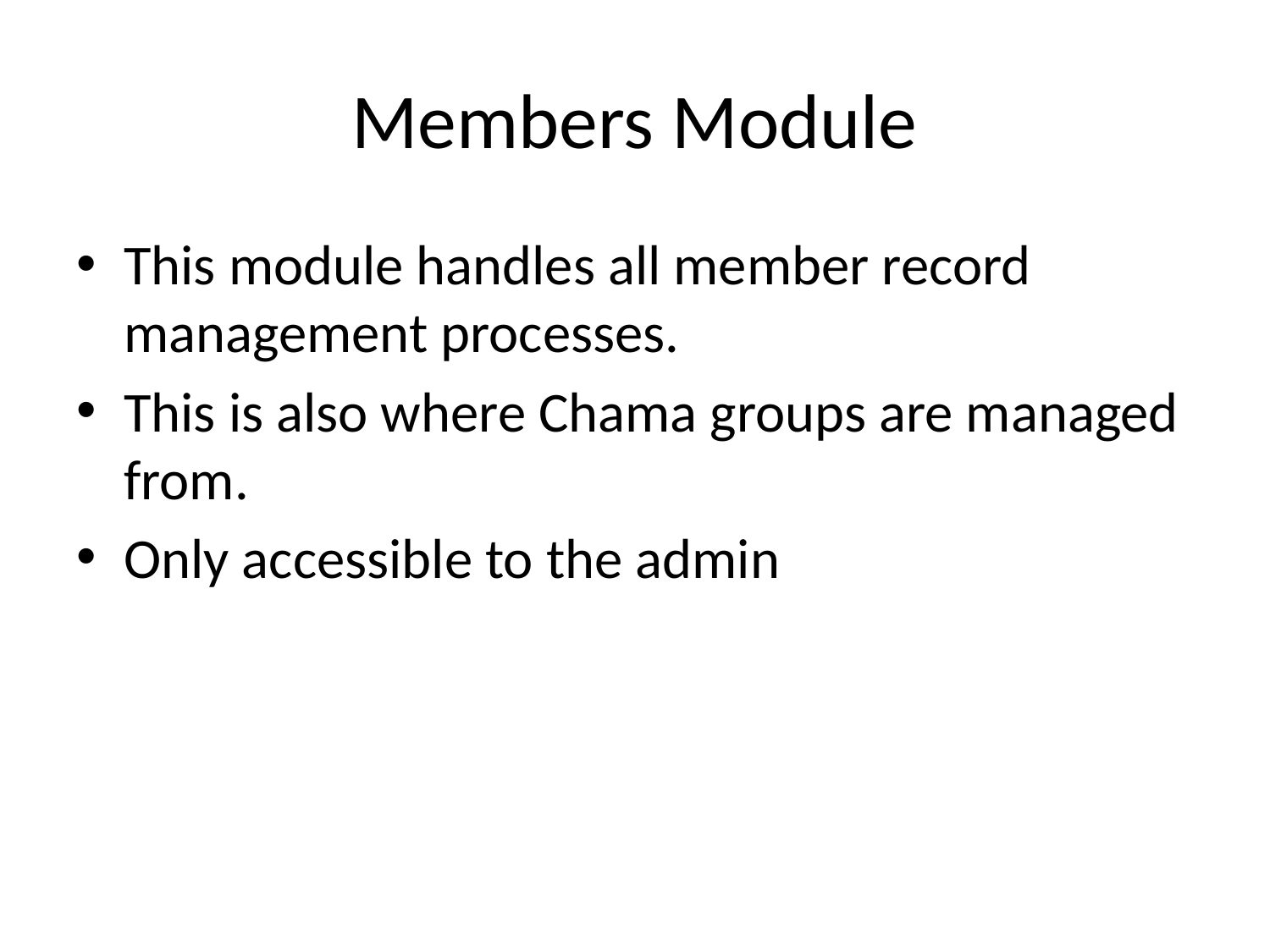

# Members Module
This module handles all member record management processes.
This is also where Chama groups are managed from.
Only accessible to the admin